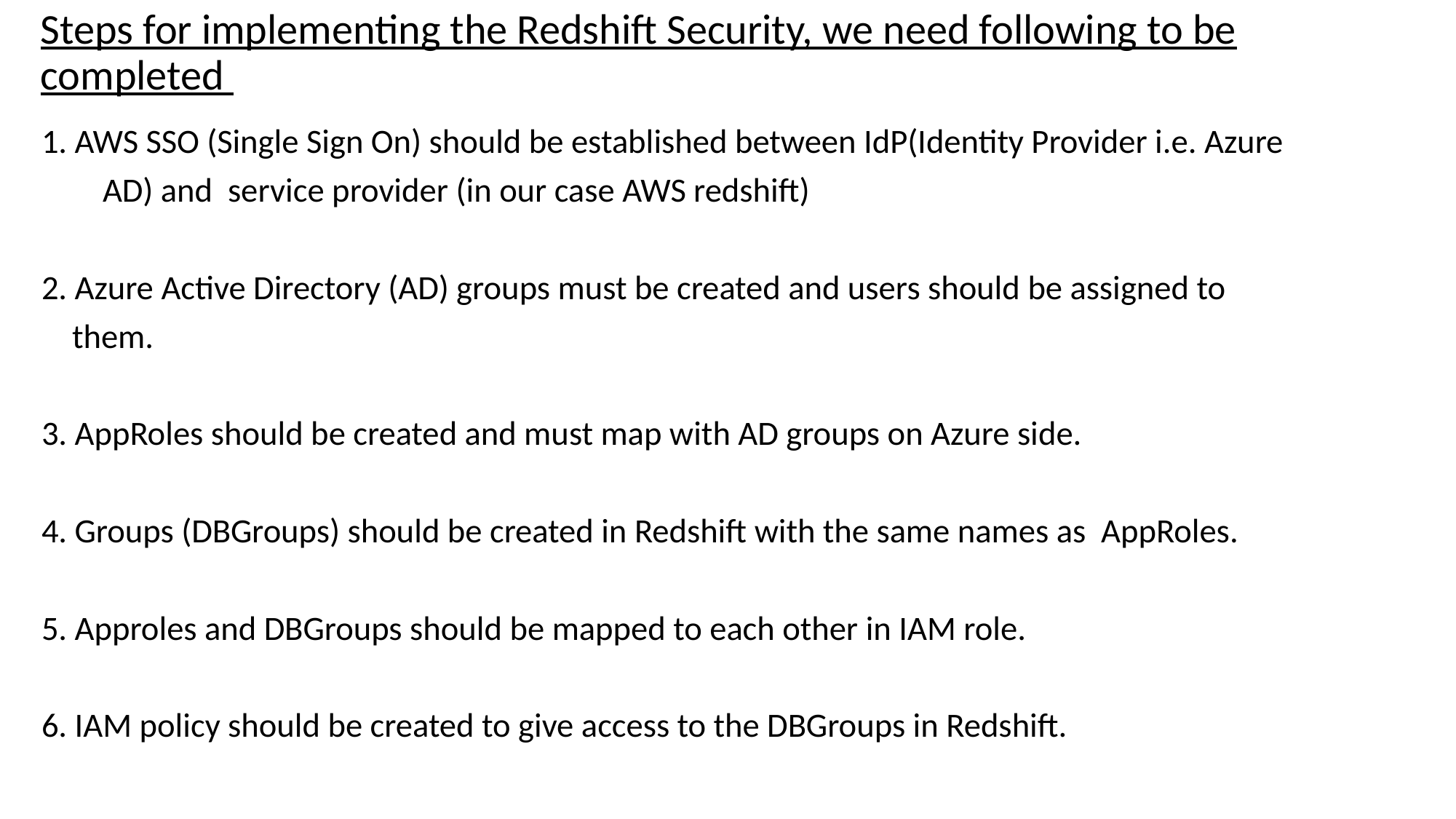

# Steps for implementing the Redshift Security, we need following to be completed

1. AWS SSO (Single Sign On) should be established between IdP(Identity Provider i.e. Azure
        AD) and  service provider (in our case AWS redshift)

2. Azure Active Directory (AD) groups must be created and users should be assigned to
    them.

3. AppRoles should be created and must map with AD groups on Azure side.

4. Groups (DBGroups) should be created in Redshift with the same names as  AppRoles.

5. Approles and DBGroups should be mapped to each other in IAM role.

6. IAM policy should be created to give access to the DBGroups in Redshift.